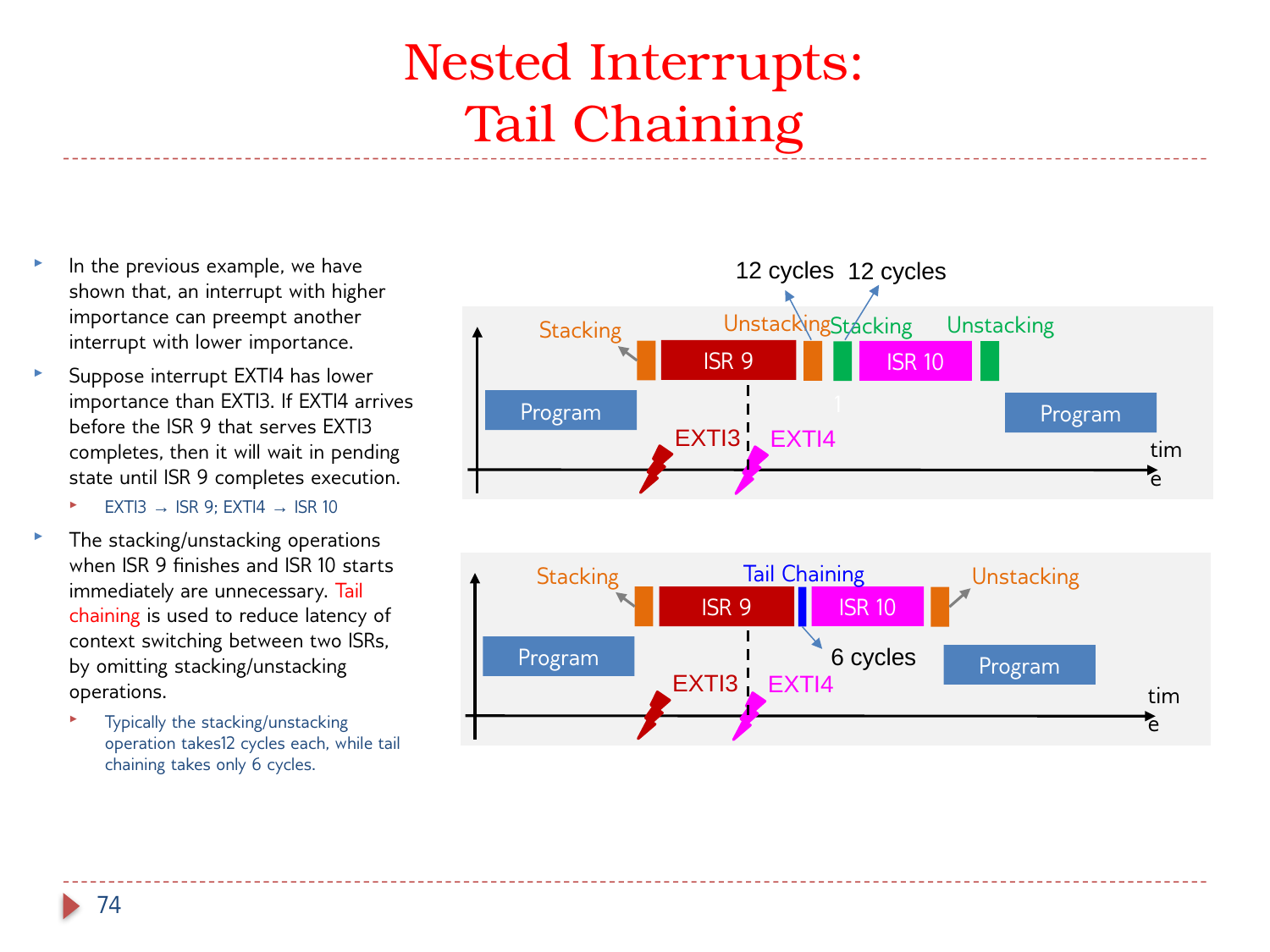

# Nested Interrupts: Tail Chaining
In the previous example, we have shown that, an interrupt with higher importance can preempt another interrupt with lower importance.
Suppose interrupt EXTI4 has lower importance than EXTI3. If EXTI4 arrives before the ISR 9 that serves EXTI3 completes, then it will wait in pending state until ISR 9 completes execution.
EXTI3 → ISR 9; EXTI4 → ISR 10
The stacking/unstacking operations when ISR 9 finishes and ISR 10 starts immediately are unnecessary. Tail chaining is used to reduce latency of context switching between two ISRs,  by omitting stacking/unstacking operations.
Typically the stacking/unstacking operation takes12 cycles each, while tail chaining takes only 6 cycles.

12 cycles
12 cycles
Unstacking
Unstacking
Stacking
1
Stacking
ISR 9

ISR 10

Program
Program
EXTI3
EXTI4
time

Tail Chaining

Stacking
Unstacking

ISR 10

ISR 9

Program
Program
EXTI3
EXTI4
time

6 cycles
74